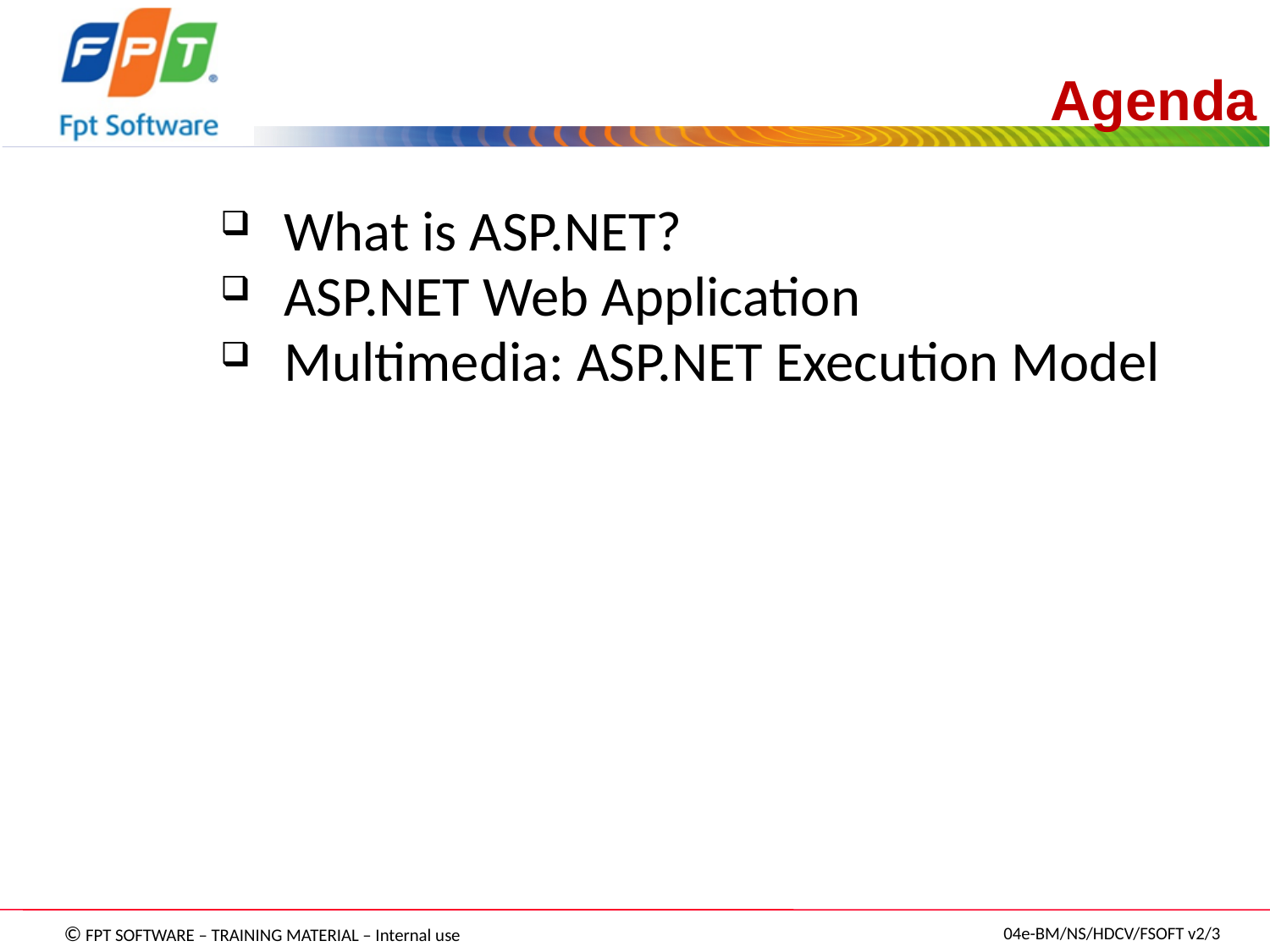

Agenda
What is ASP.NET?
ASP.NET Web Application
Multimedia: ASP.NET Execution Model